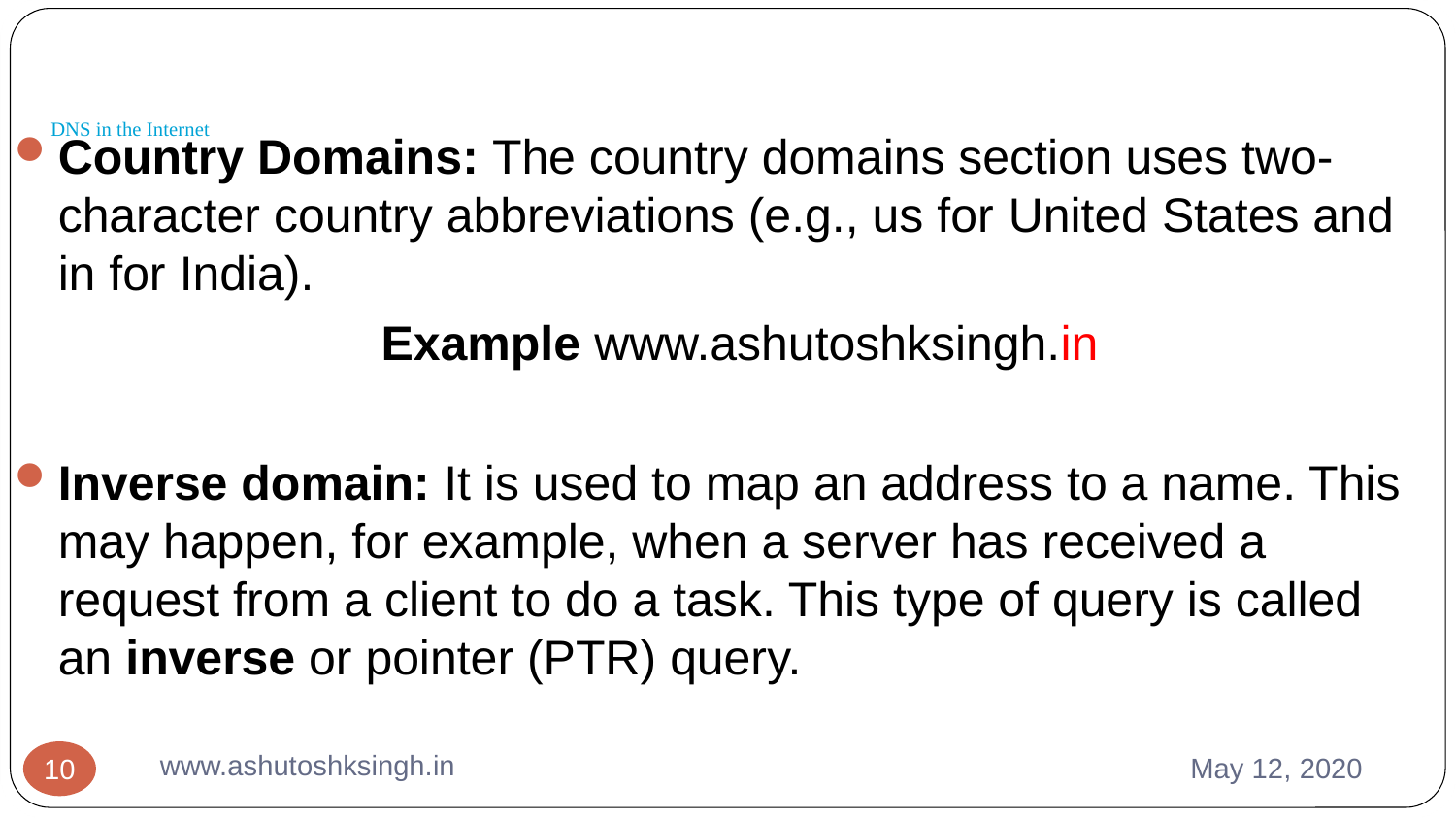

# DNS in the Internet
Country Domains: The country domains section uses two-character country abbreviations (e.g., us for United States and in for India).
                           Example www.ashutoshksingh.in

Inverse domain: It is used to map an address to a name. This may happen, for example, when a server has received a request from a client to do a task. This type of query is called an inverse or pointer (PTR) query.

www.ashutoshksingh.in
May 12, 2020
10